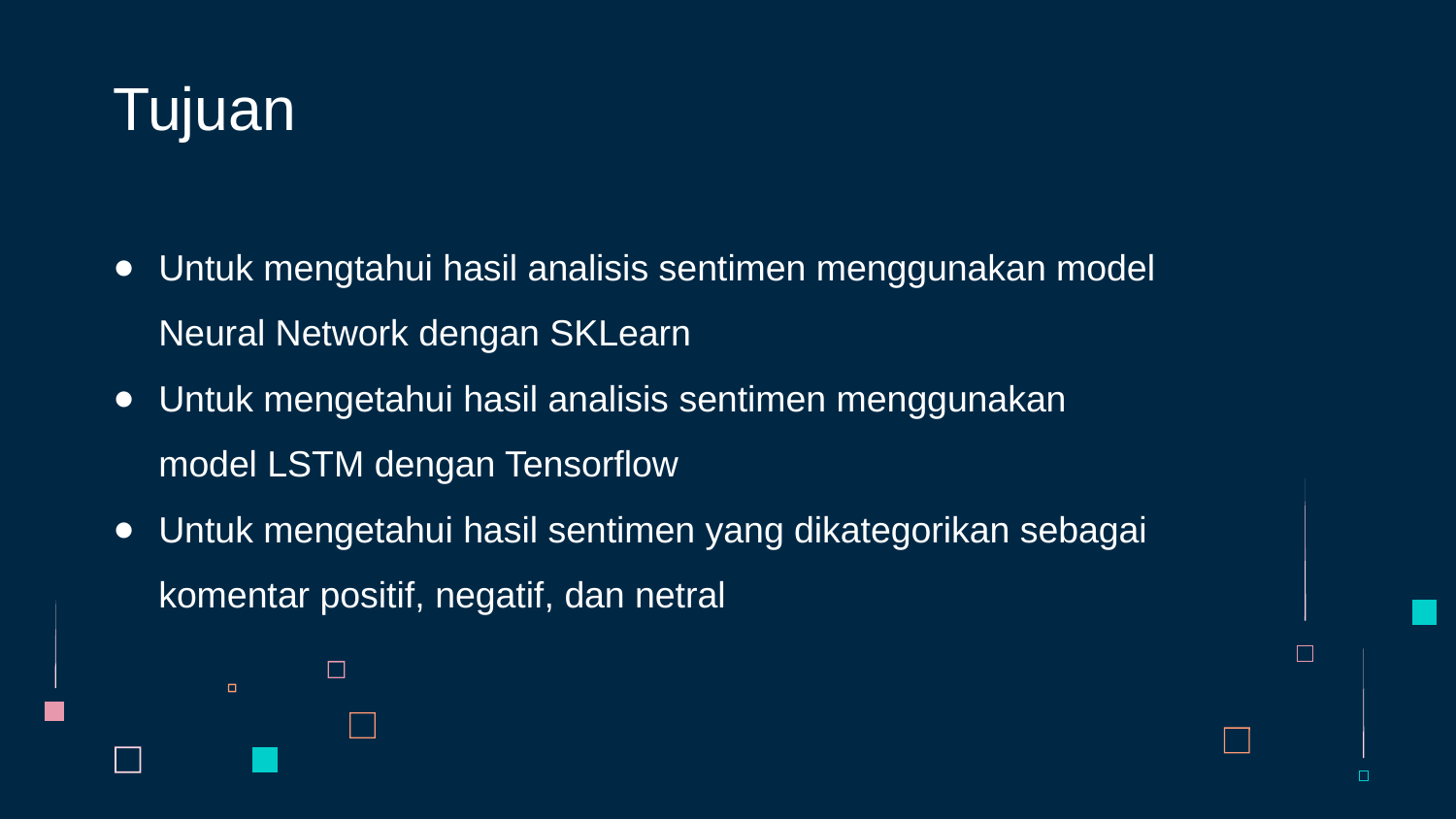

# Tujuan
Untuk mengtahui hasil analisis sentimen menggunakan model Neural Network dengan SKLearn
Untuk mengetahui hasil analisis sentimen menggunakan model LSTM dengan Tensorflow
Untuk mengetahui hasil sentimen yang dikategorikan sebagai komentar positif, negatif, dan netral